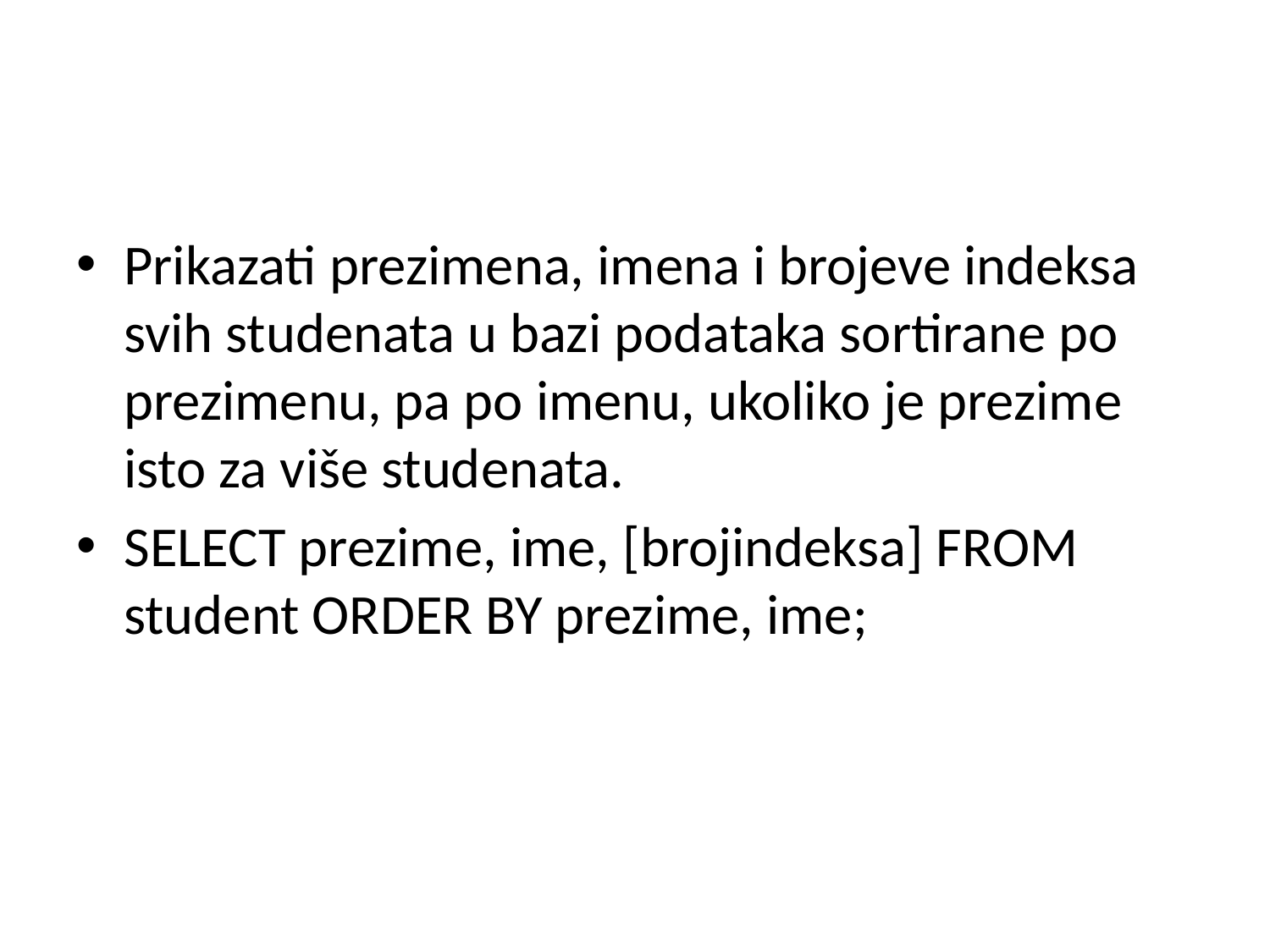

#
Prikazati prezimena, imena i brojeve indeksa svih studenata u bazi podataka sortirane po prezimenu, pa po imenu, ukoliko je prezime isto za više studenata.
SELECT prezime, ime, [brojindeksa] FROM student ORDER BY prezime, ime;